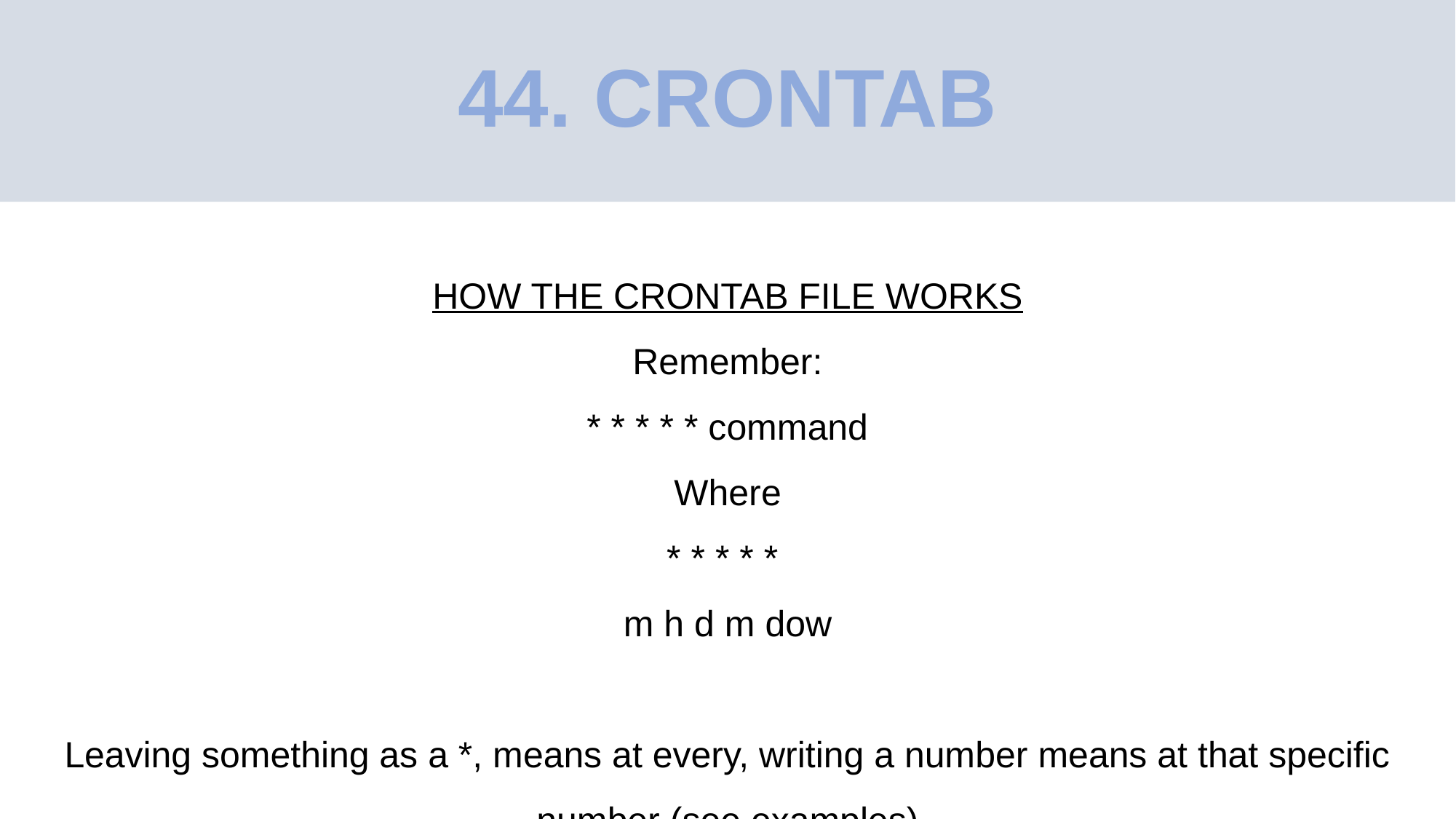

# 44. CRONTAB

HOW THE CRONTAB FILE WORKS
Remember:
* * * * * command
Where
* * * * *
m h d m dow

Leaving something as a *, means at every, writing a number means at that specific number (see examples)